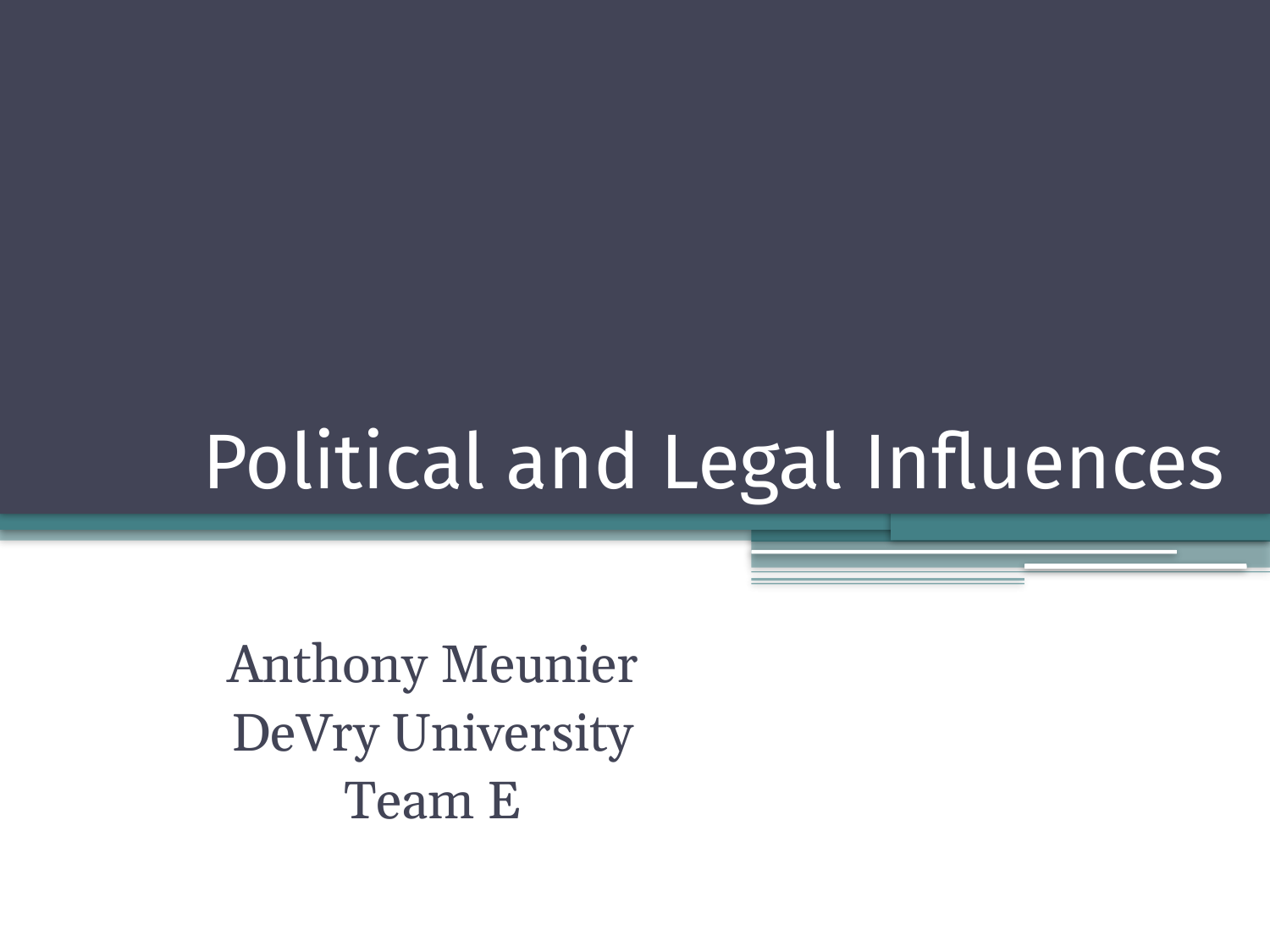

# Political and Legal Influences
Anthony Meunier
DeVry University
Team E